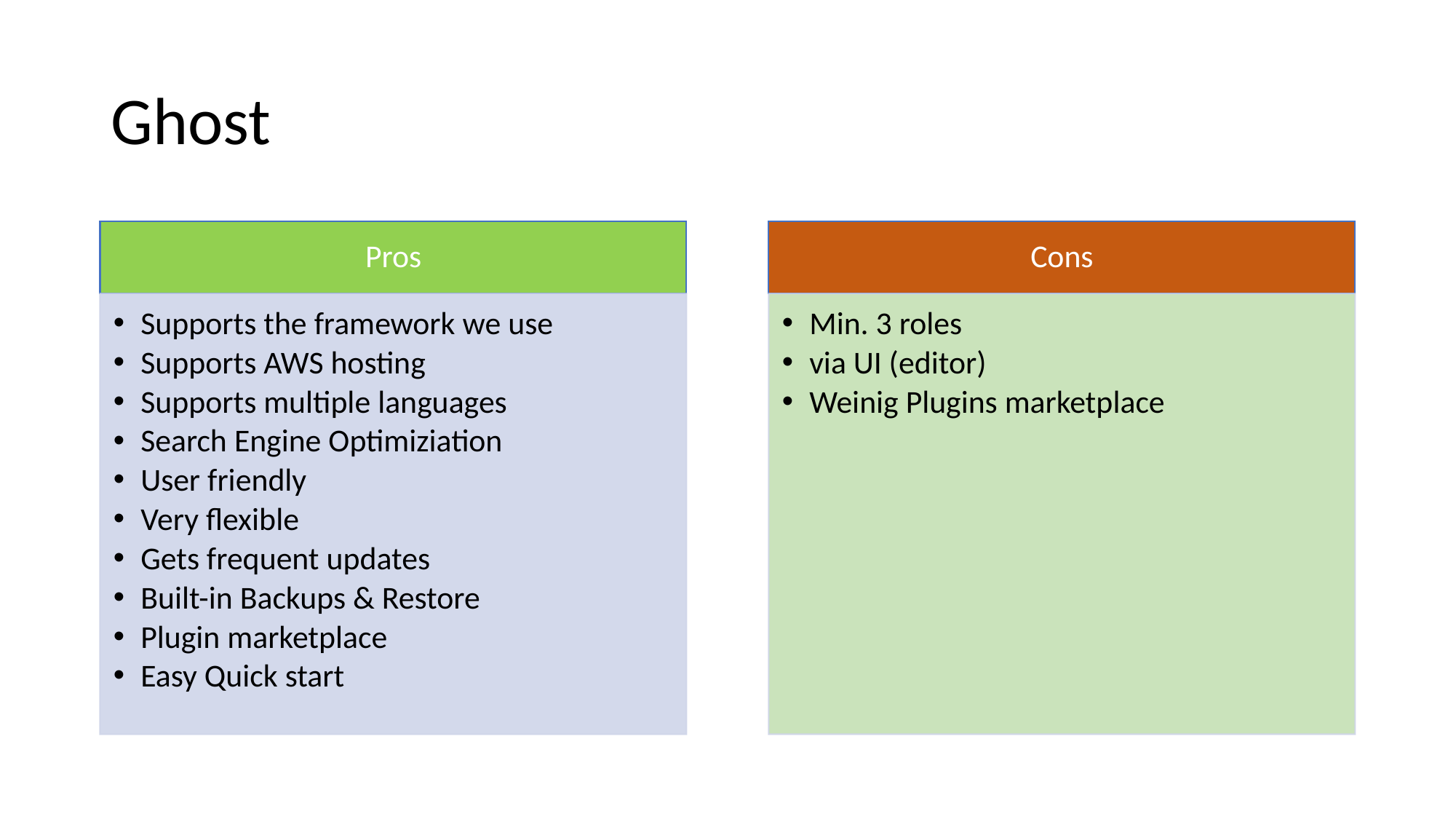

# Ghost
Pros
Supports the framework we use
Supports AWS hosting
Supports multiple languages
Search Engine Optimiziation
User friendly
Very flexible
Gets frequent updates
Built-in Backups & Restore
Plugin marketplace
Easy Quick start
Cons
Min. 3 roles
via UI (editor)
Weinig Plugins marketplace